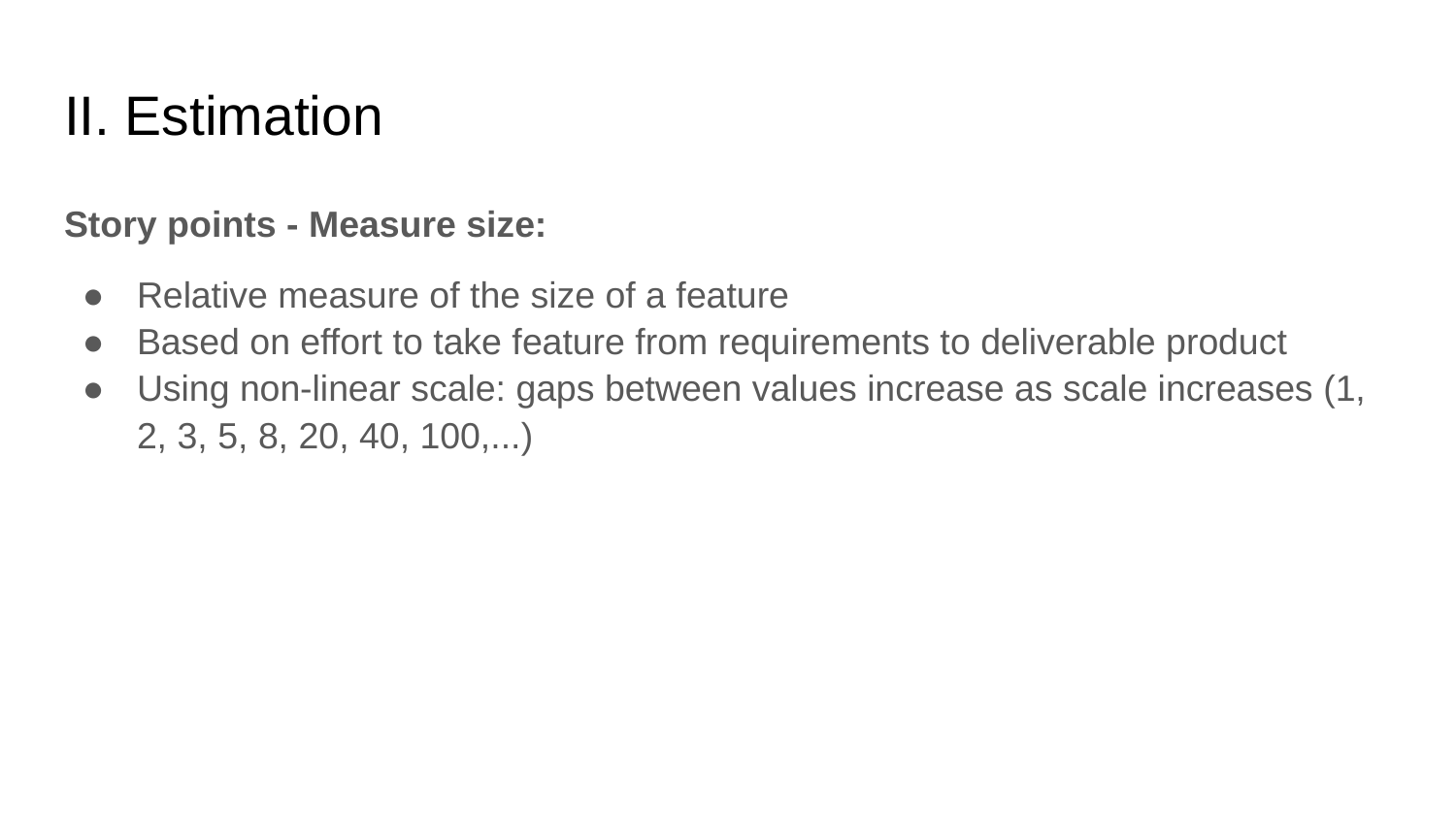

# II. Estimation
Story points - Measure size:
Relative measure of the size of a feature
Based on effort to take feature from requirements to deliverable product
Using non-linear scale: gaps between values increase as scale increases (1, 2, 3, 5, 8, 20, 40, 100,...)